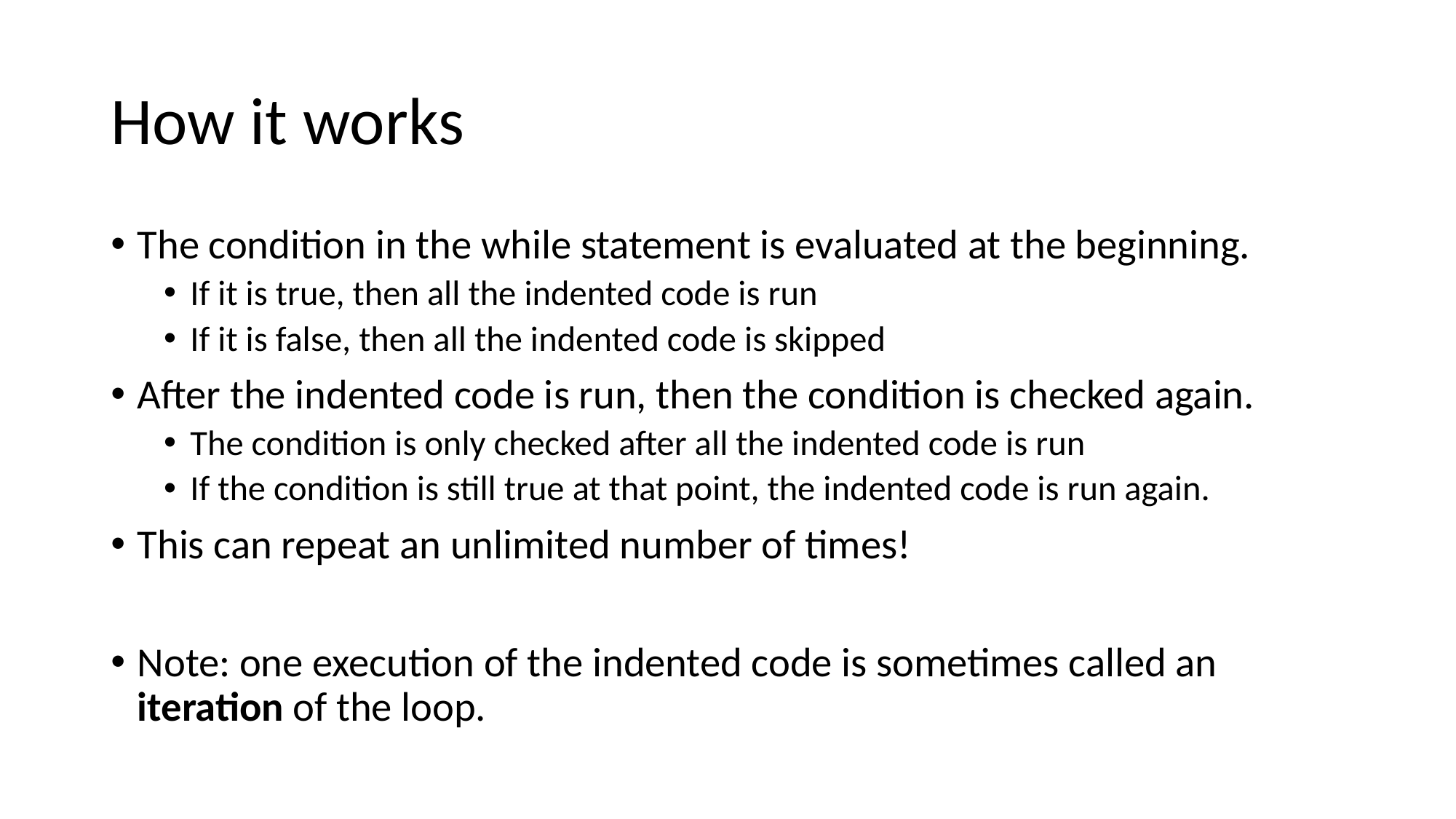

# How it works
The condition in the while statement is evaluated at the beginning.
If it is true, then all the indented code is run
If it is false, then all the indented code is skipped
After the indented code is run, then the condition is checked again.
The condition is only checked after all the indented code is run
If the condition is still true at that point, the indented code is run again.
This can repeat an unlimited number of times!

Note: one execution of the indented code is sometimes called an iteration of the loop.